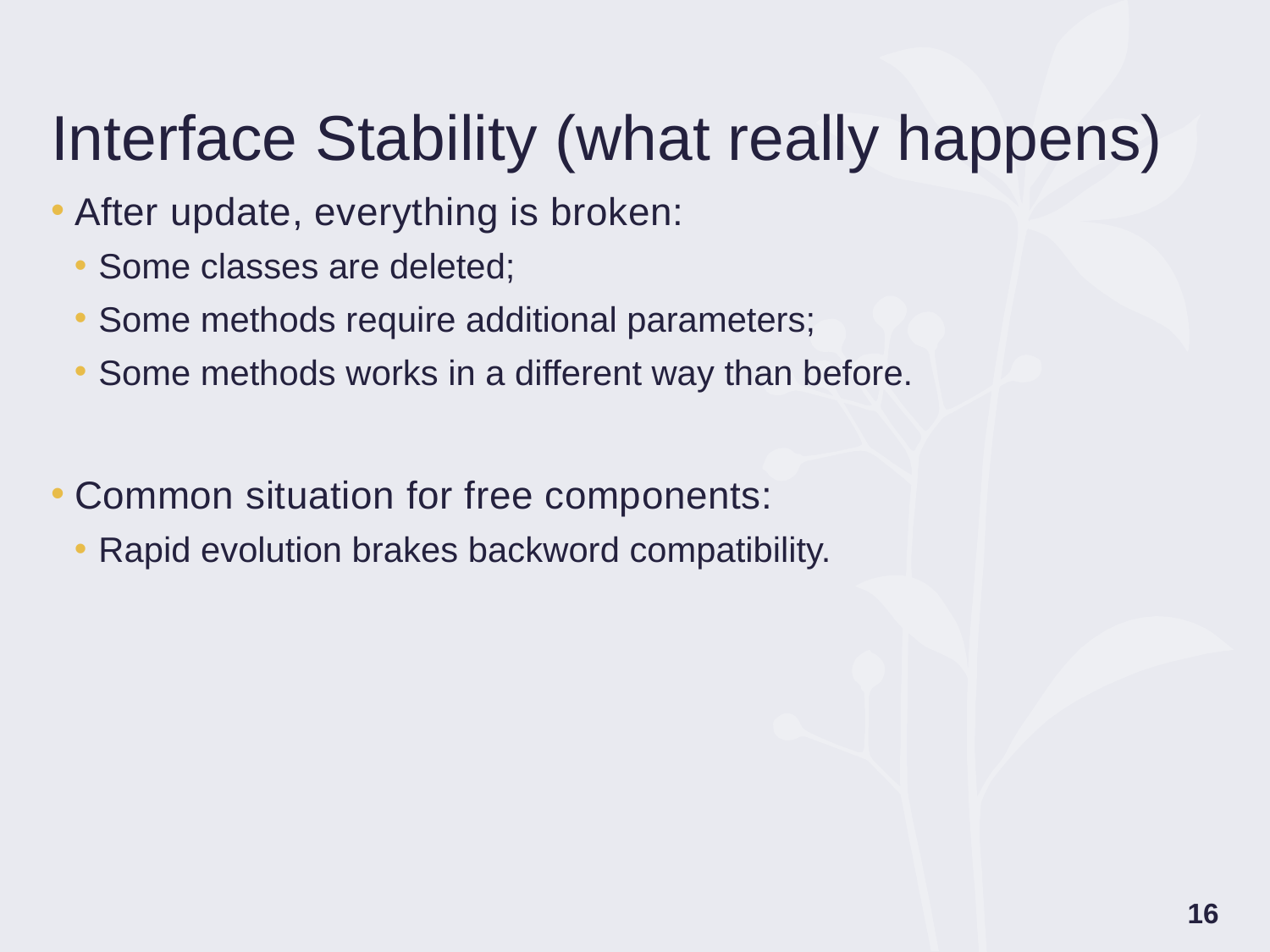

# Interface Stability (what really happens)
After update, everything is broken:
Some classes are deleted;
Some methods require additional parameters;
Some methods works in a different way than before.

Common situation for free components:
Rapid evolution brakes backword compatibility.
16